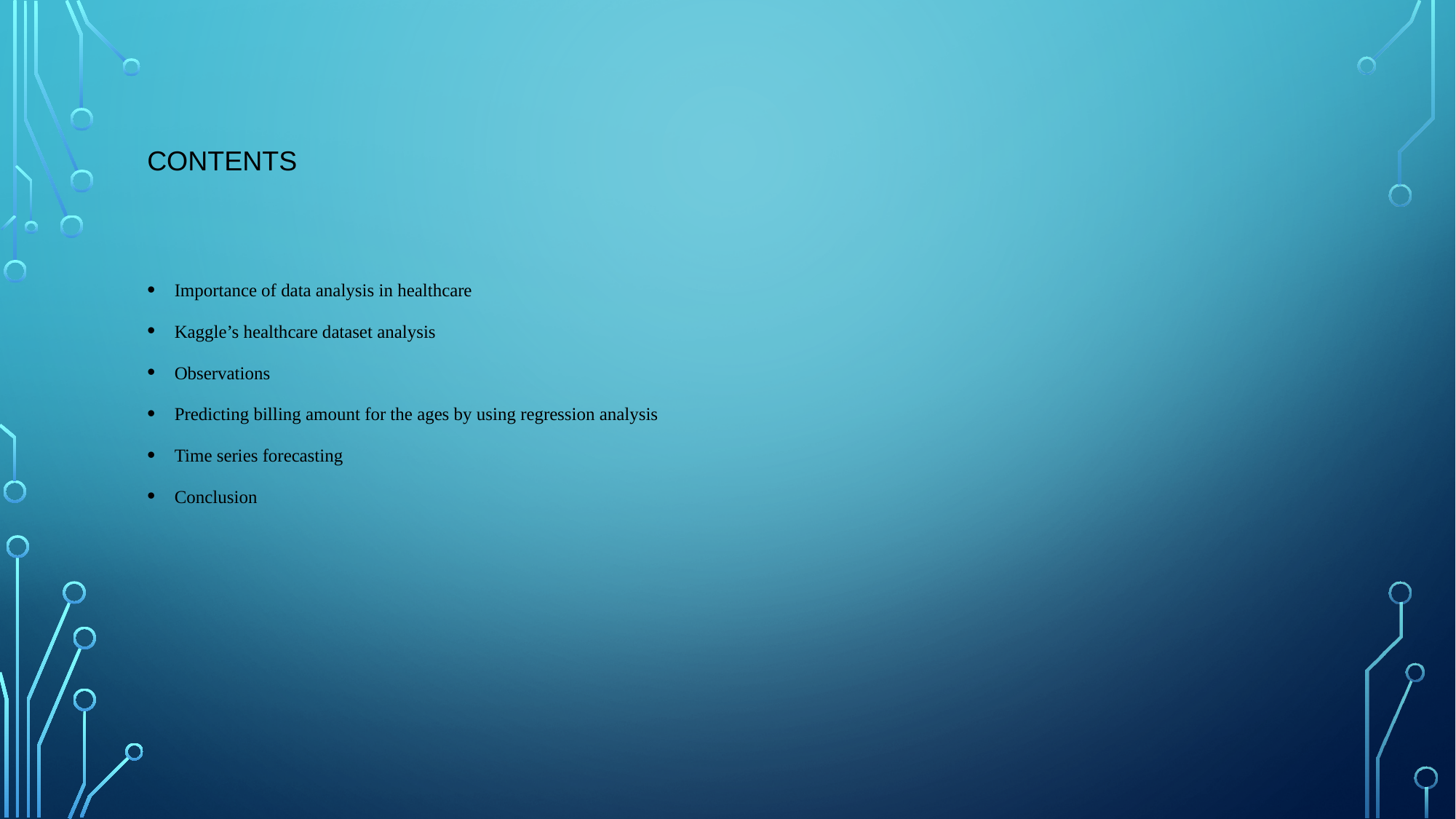

# contents
Importance of data analysis in healthcare
Kaggle’s healthcare dataset analysis
Observations
Predicting billing amount for the ages by using regression analysis
Time series forecasting
Conclusion